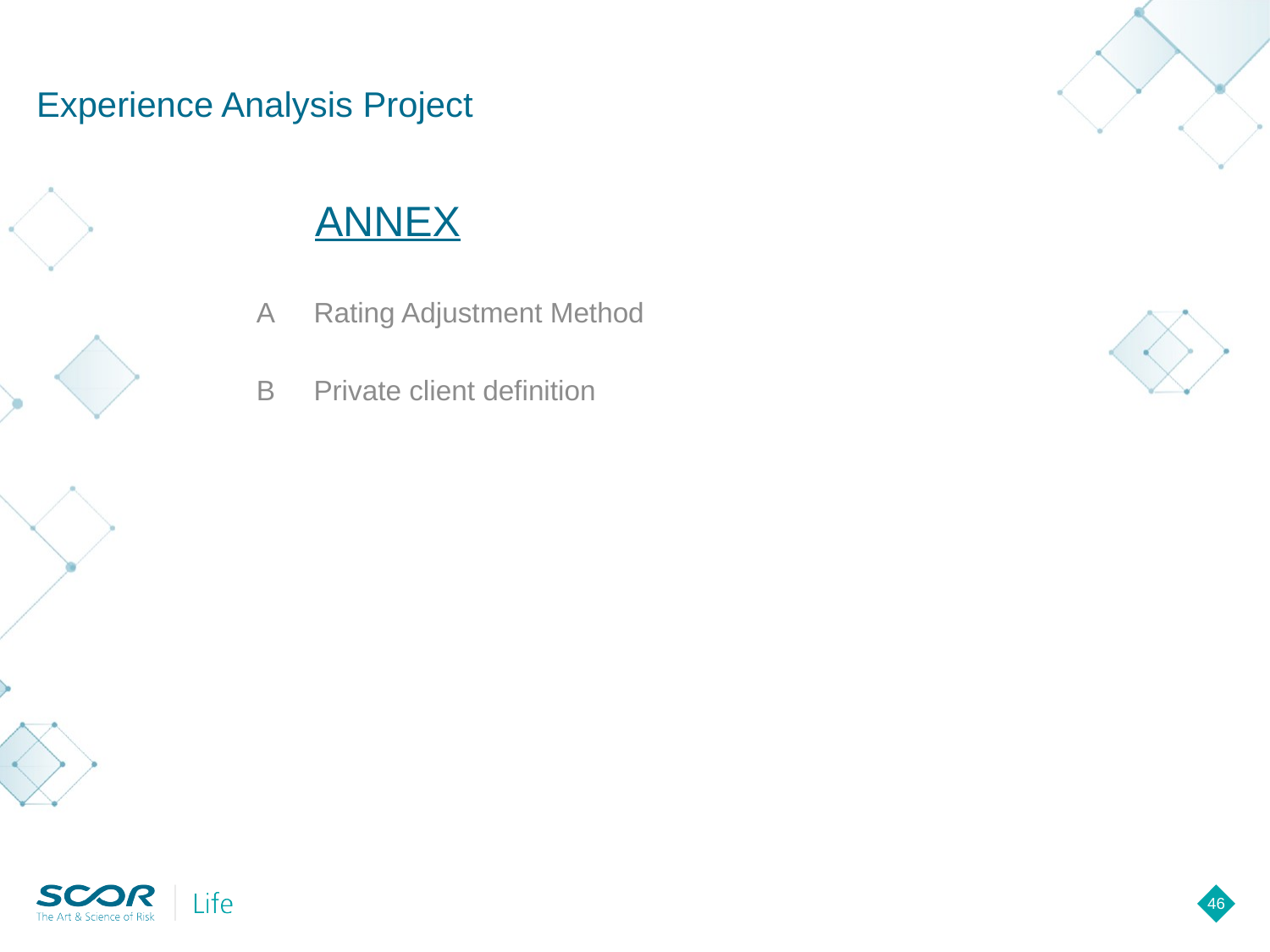

# Experience Analysis Project
ANNEX
A
Rating Adjustment Method
B
Private client definition